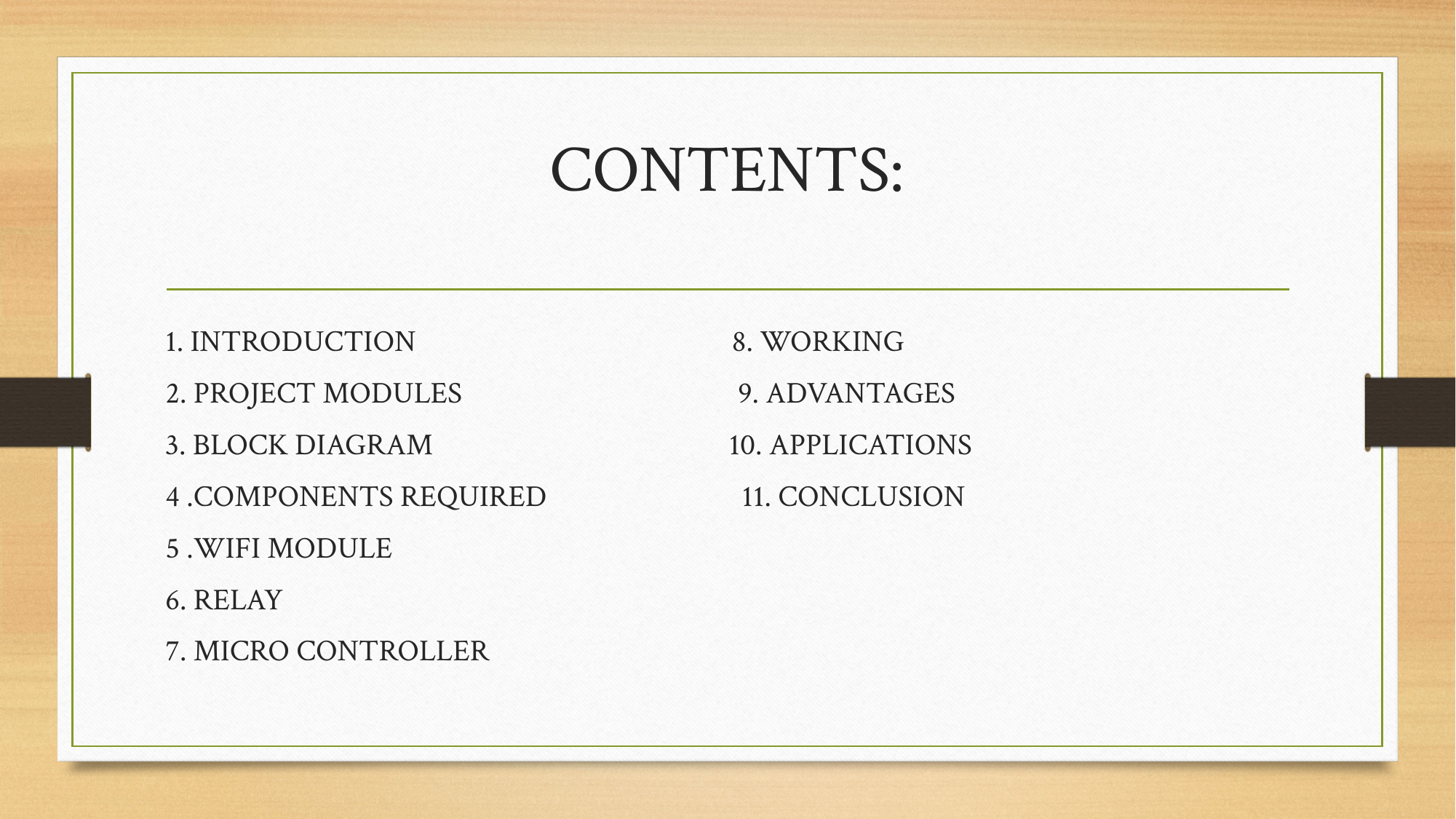

# CONTENTS:

1. INTRODUCTION                                               8. WORKING
2. PROJECT MODULES                                         9. ADVANTAGES
3. BLOCK DIAGRAM                                            10. APPLICATIONS
4 .COMPONENTS REQUIRED                             11. CONCLUSION
5 .WIFI MODULE
6. RELAY
7. MICRO CONTROLLER